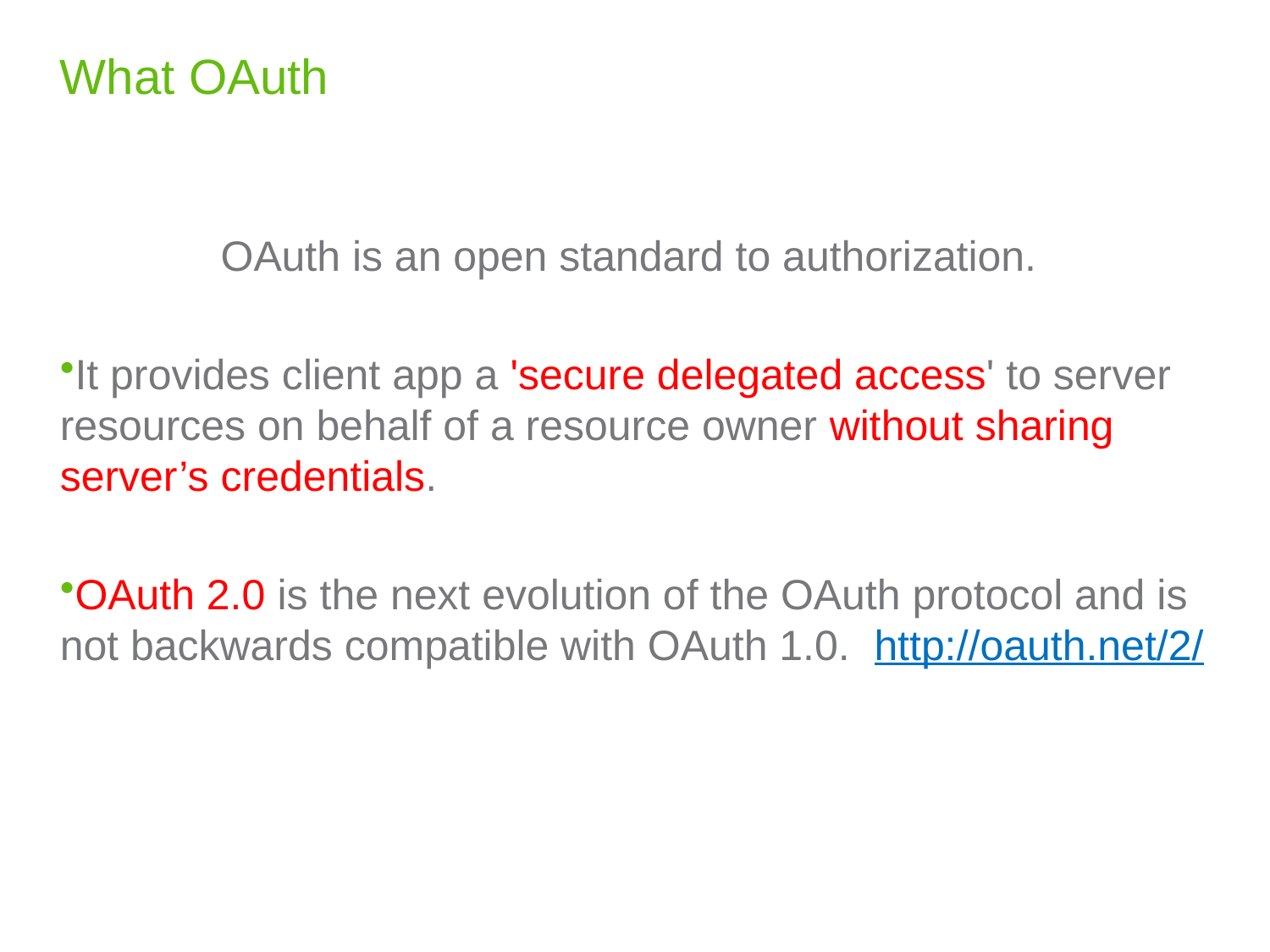

# What OAuth

OAuth is an open standard to authorization.

It provides client app a 'secure delegated access' to server resources on behalf of a resource owner without sharing server’s credentials.

OAuth 2.0 is the next evolution of the OAuth protocol and is not backwards compatible with OAuth 1.0.  http://oauth.net/2/